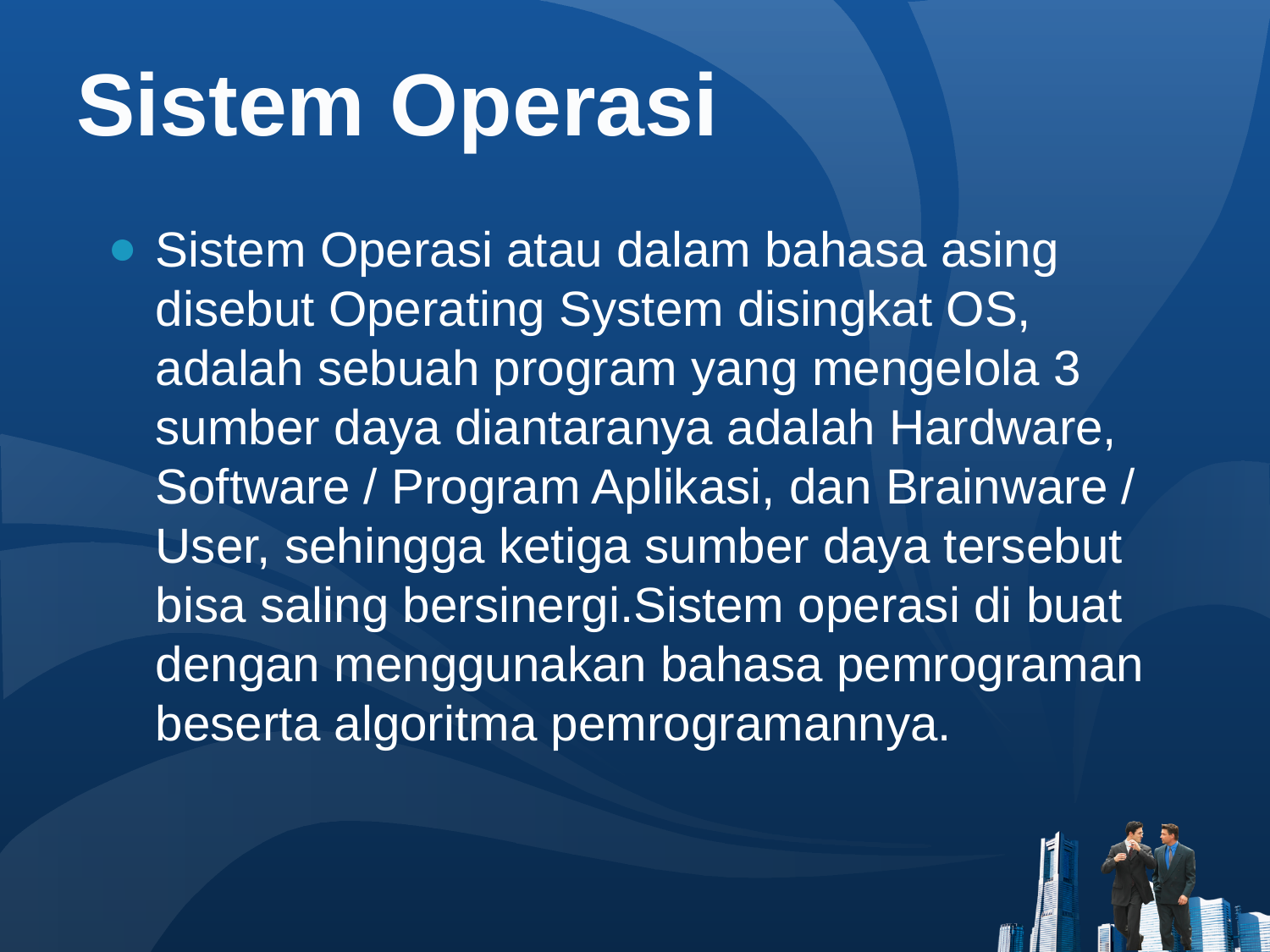

# Sistem Operasi
Sistem Operasi atau dalam bahasa asing disebut Operating System disingkat OS, adalah sebuah program yang mengelola 3 sumber daya diantaranya adalah Hardware, Software / Program Aplikasi, dan Brainware / User, sehingga ketiga sumber daya tersebut bisa saling bersinergi.Sistem operasi di buat dengan menggunakan bahasa pemrograman beserta algoritma pemrogramannya.